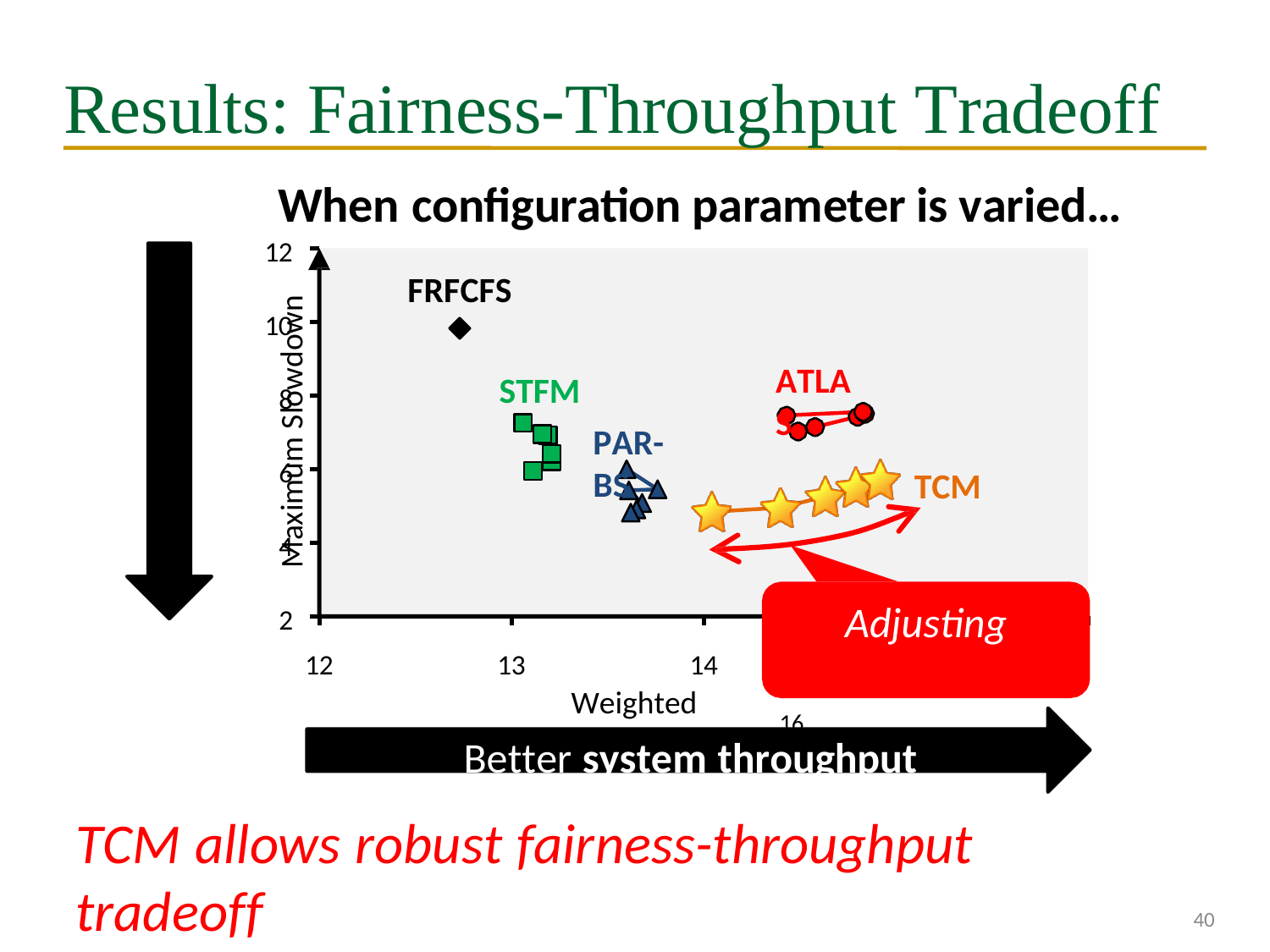

# Results: Fairness-Throughput Tradeoff

When configuration parameter is varied…
12
FRFCFS
10

Better fairness
Maximum Slowdown

ATLAS
STFM
8

PAR-BS

6

TCM

4

Adjusting
2

Cluste1r5Threshold16
12
13
14
Weighted Speedup

Better system throughput
TCM allows robust fairness-throughput tradeoff
40